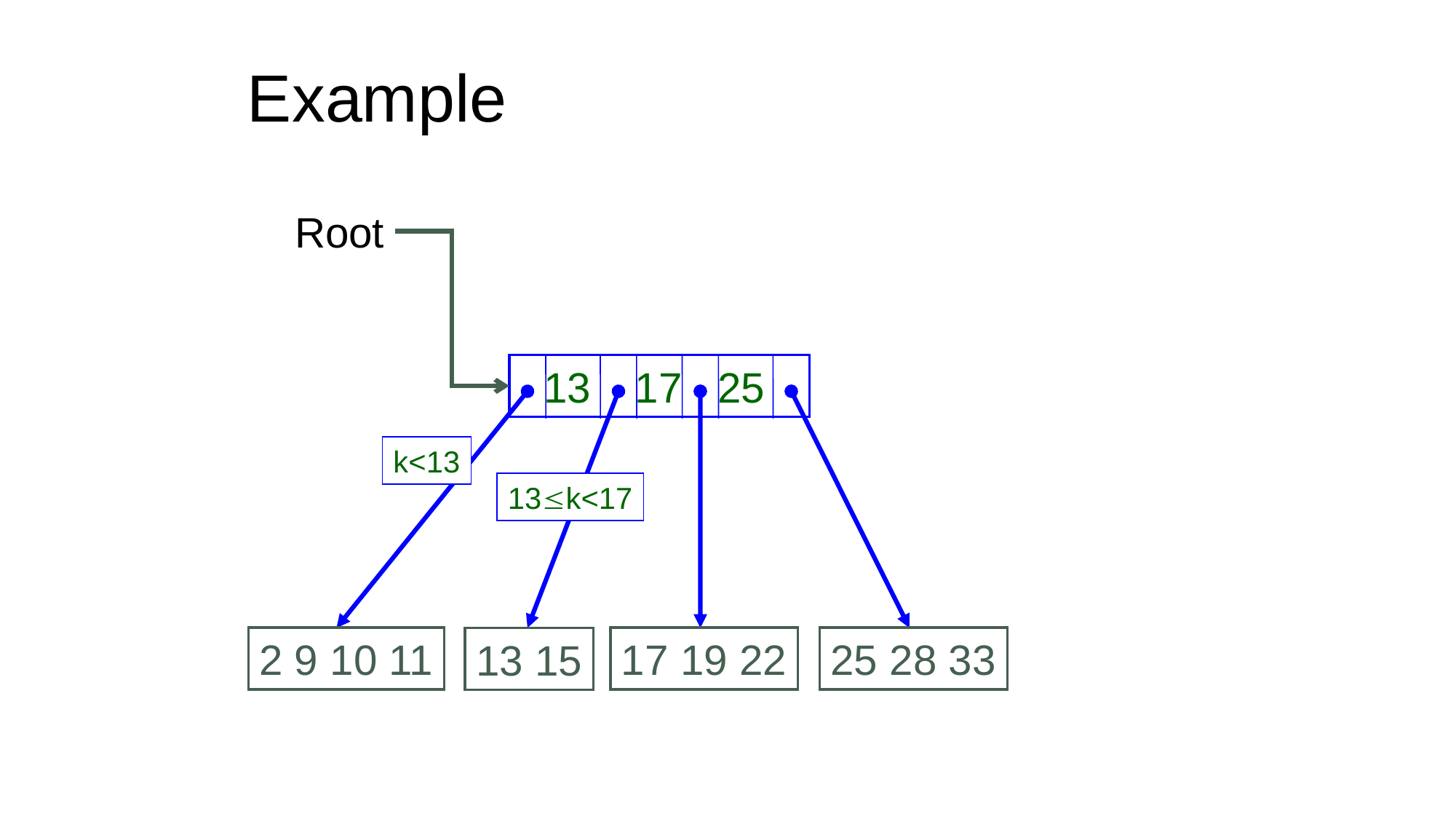

Example
Root

  13    17   25

k<13
13≤k<17
2 9 10 11
17 19 22
25 28 33
13 15